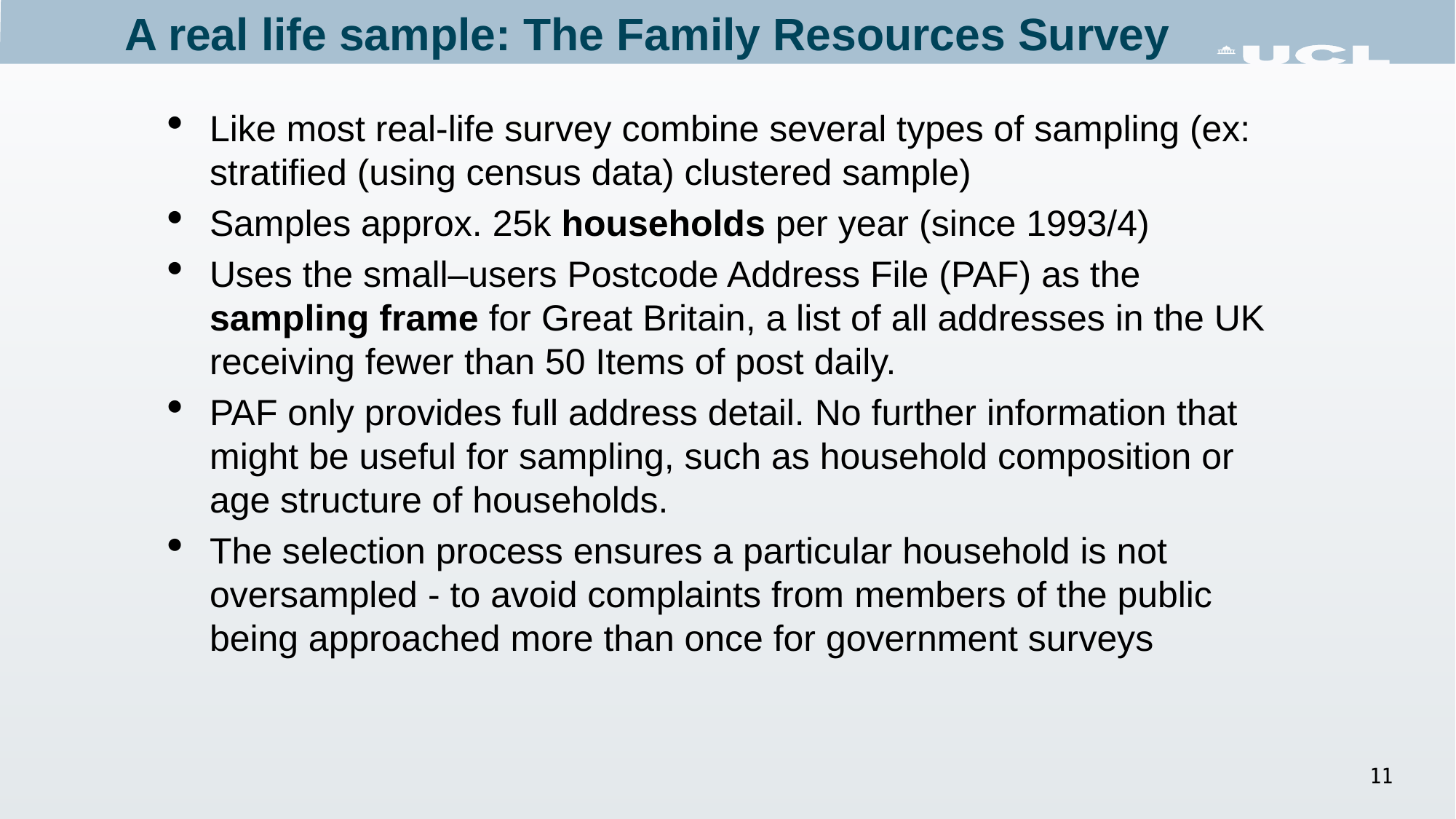

A real life sample: The Family Resources Survey
Like most real-life survey combine several types of sampling (ex: stratified (using census data) clustered sample)
Samples approx. 25k households per year (since 1993/4)
Uses the small–users Postcode Address File (PAF) as the sampling frame for Great Britain, a list of all addresses in the UK receiving fewer than 50 Items of post daily.
PAF only provides full address detail. No further information that might be useful for sampling, such as household composition or age structure of households.
The selection process ensures a particular household is not oversampled - to avoid complaints from members of the public being approached more than once for government surveys

11